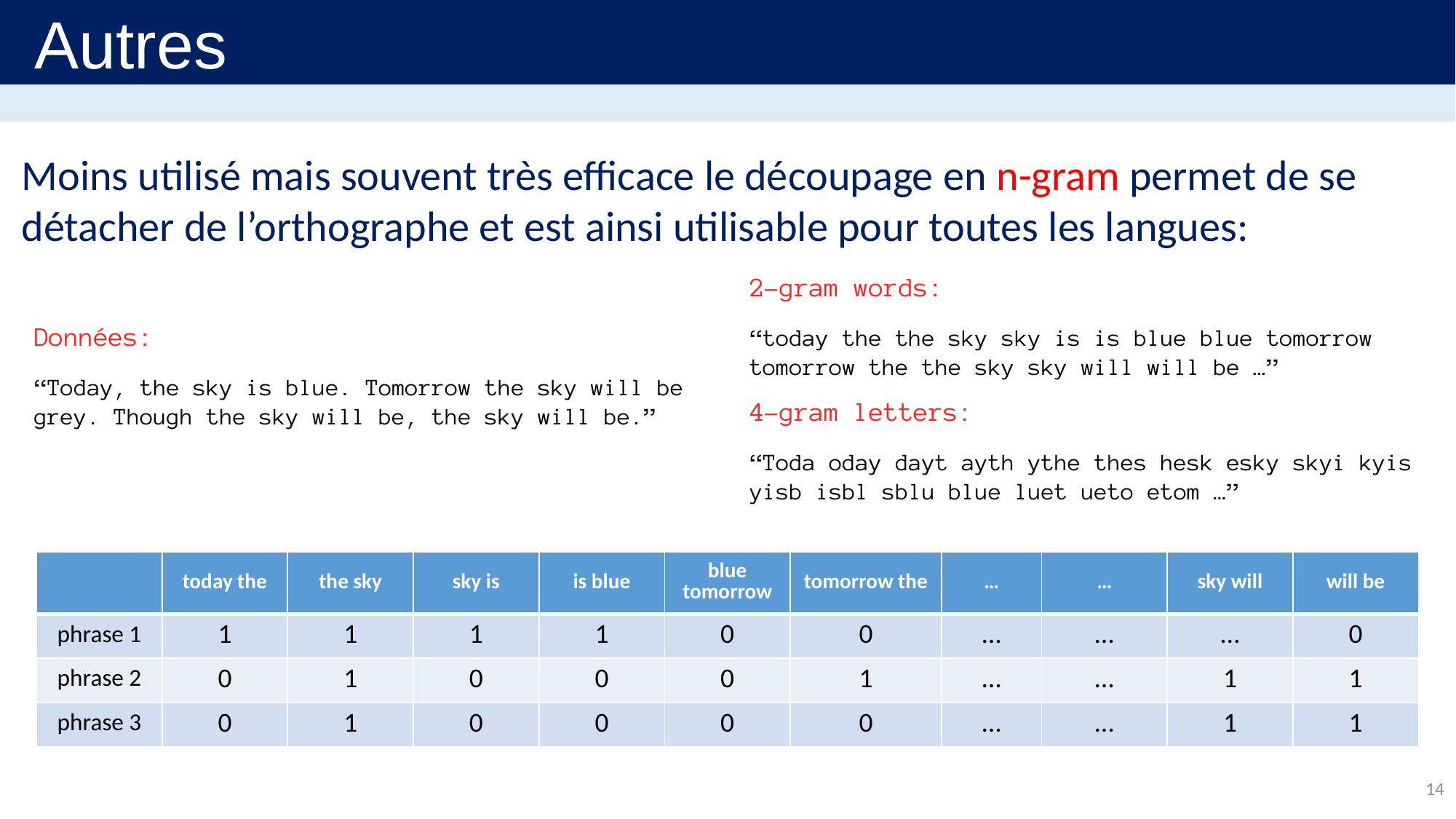

Autres

Moins utilisé mais souvent très efficace le découpage en n-gram permet de se détacher de l’orthographe et est ainsi utilisable pour toutes les langues:
2-gram words:

“today the the sky sky is is blue blue tomorrow tomorrow the the sky sky will will be …”
Données:

“Today, the sky is blue. Tomorrow the sky will be grey. Though the sky will be, the sky will be.”
4-gram letters:

“Toda oday dayt ayth ythe thes hesk esky skyi kyis yisb isbl sblu blue luet ueto etom …”
|  | today the | the sky | sky is | is blue | blue tomorrow | tomorrow the | … | … | sky will | will be |
| --- | --- | --- | --- | --- | --- | --- | --- | --- | --- | --- |
| phrase 1 | 1 | 1 | 1 | 1 | 0 | 0 | … | … | … | 0 |
| phrase 2 | 0 | 1 | 0 | 0 | 0 | 1 | … | … | 1 | 1 |
| phrase 3 | 0 | 1 | 0 | 0 | 0 | 0 | … | … | 1 | 1 |
14